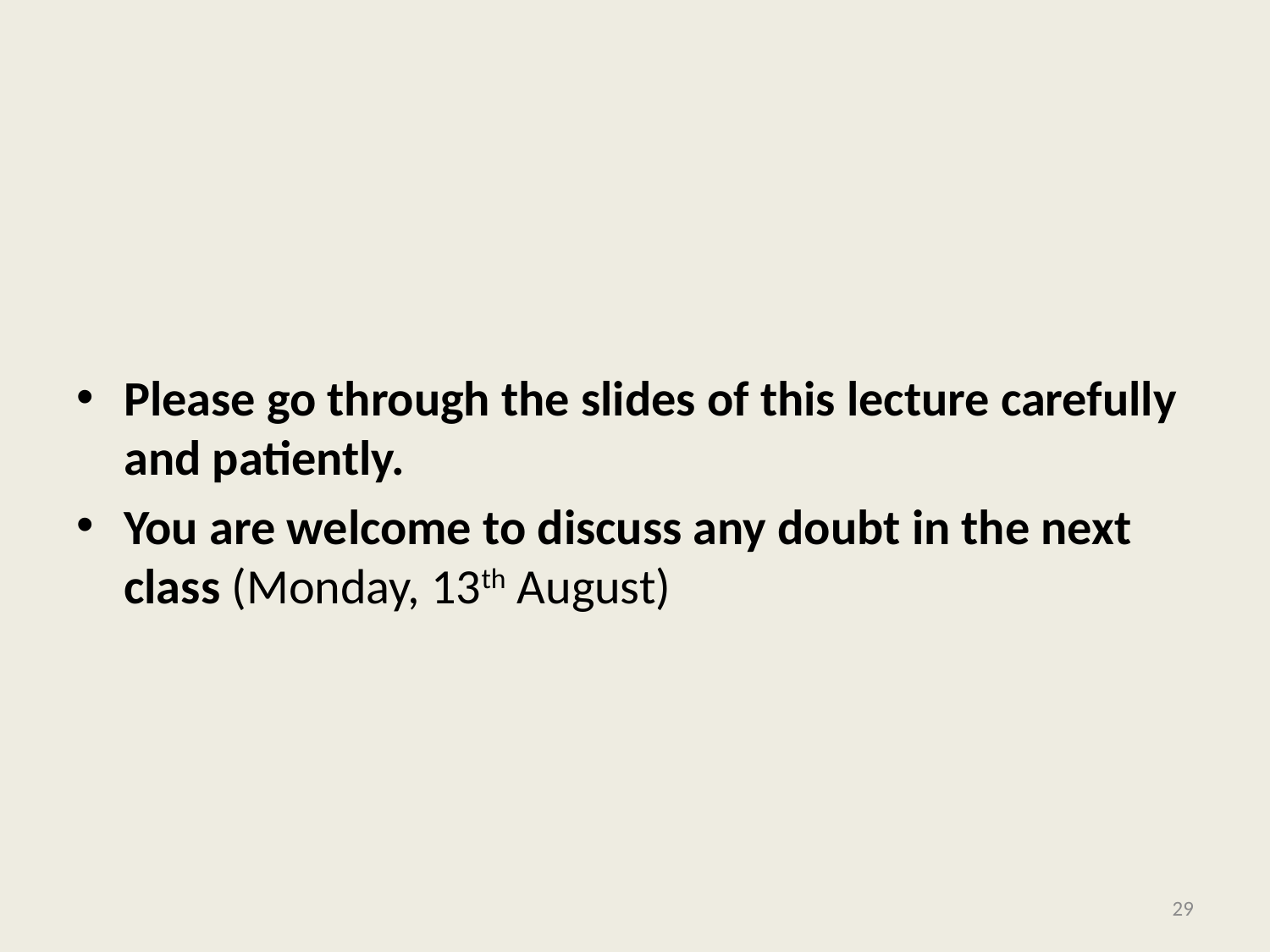

#

Please go through the slides of this lecture carefully and patiently.
You are welcome to discuss any doubt in the next class (Monday, 13th August)

29